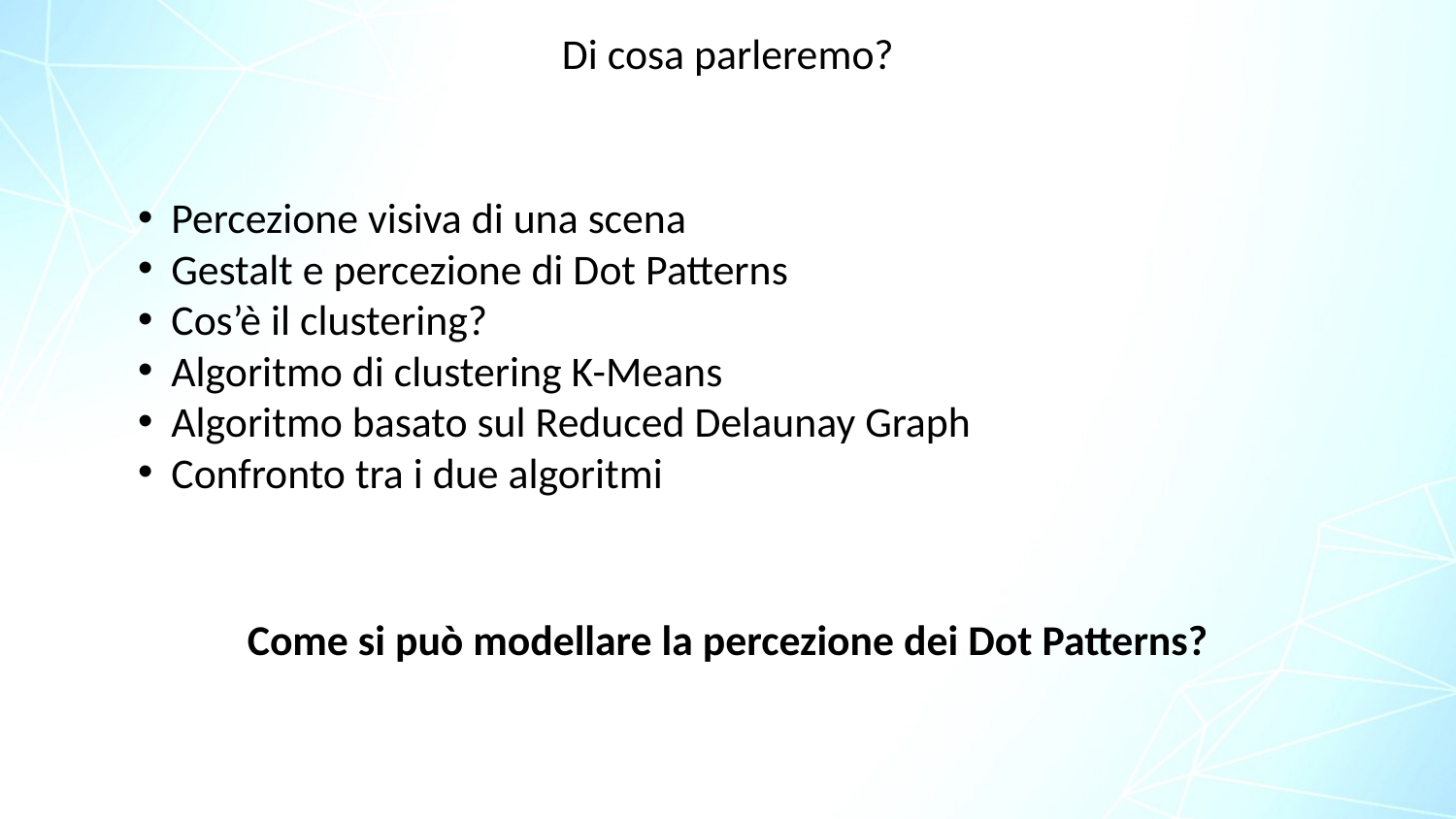

Di cosa parleremo?
Percezione visiva di una scena
Gestalt e percezione di Dot Patterns
Cos’è il clustering?
Algoritmo di clustering K-Means
Algoritmo basato sul Reduced Delaunay Graph
Confronto tra i due algoritmi
Come si può modellare la percezione dei Dot Patterns?